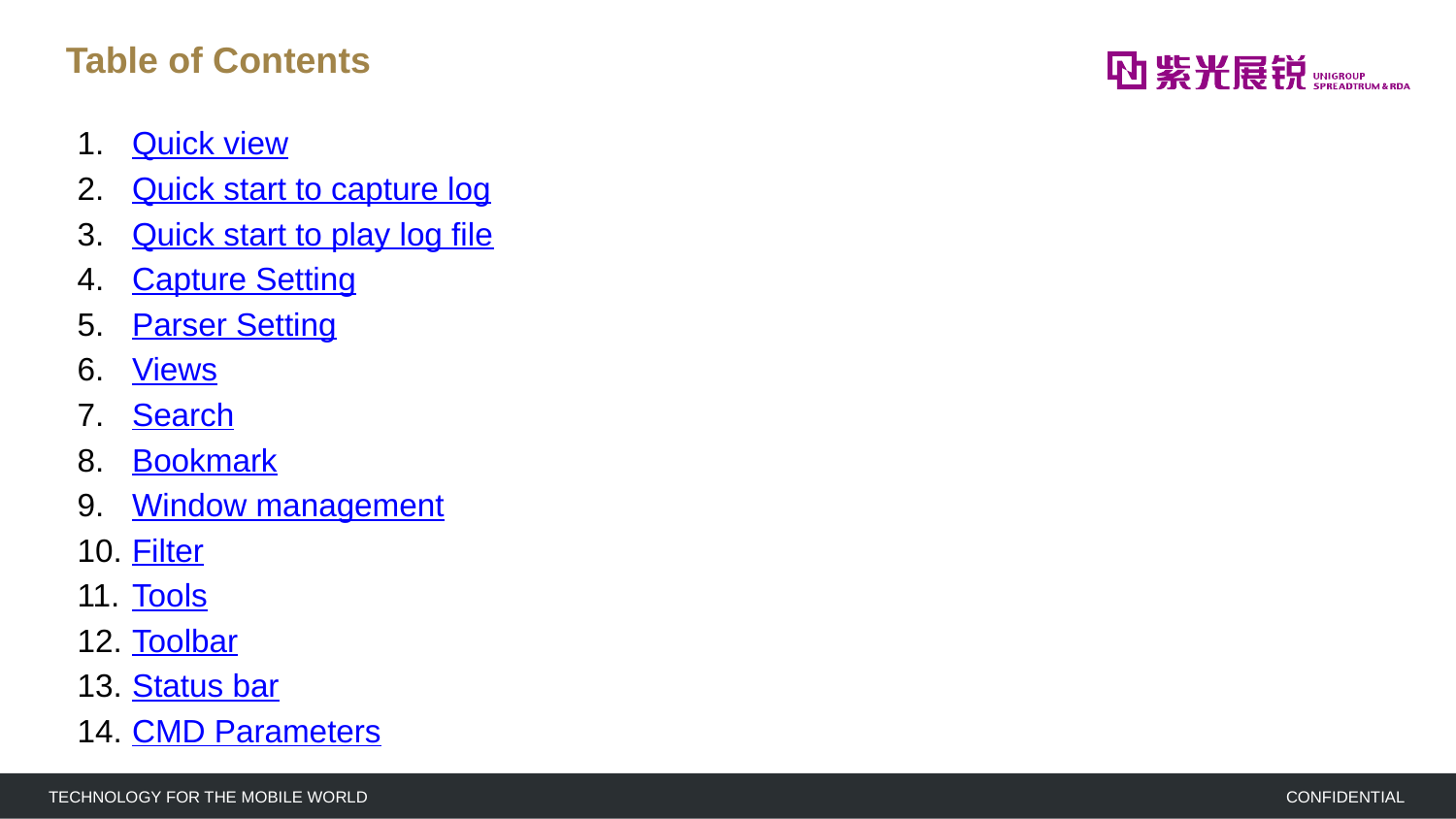

Table of Contents
Quick view
Quick start to capture log
Quick start to play log file
Capture Setting
Parser Setting
Views
Search
Bookmark
Window management
Filter
Tools
Toolbar
Status bar
CMD Parameters